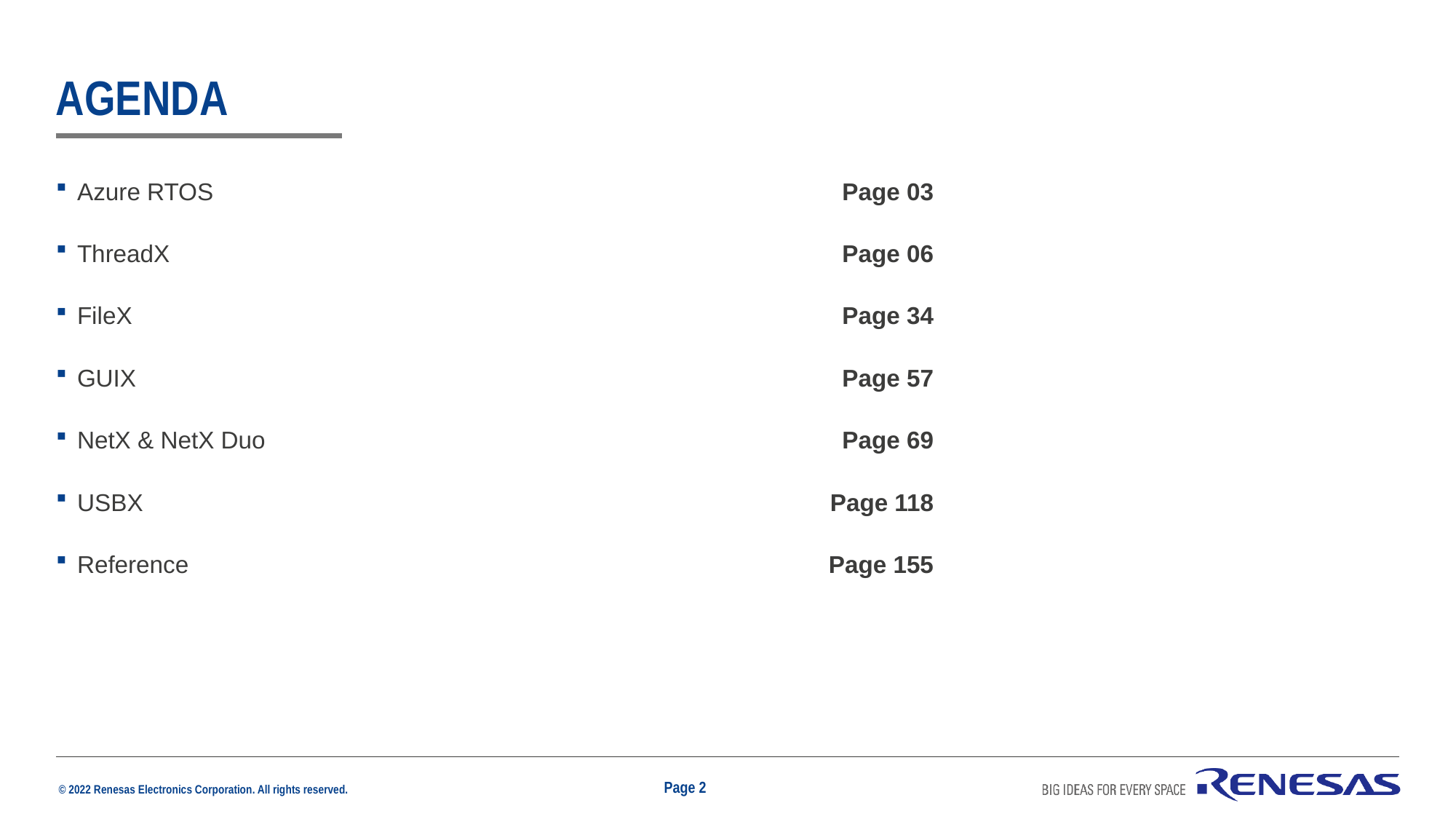

# Agenda
Azure RTOS	Page 03
ThreadX	Page 06
FileX	Page 34
GUIX	Page 57
NetX & NetX Duo	Page 69
USBX	Page 118
Reference	Page 155